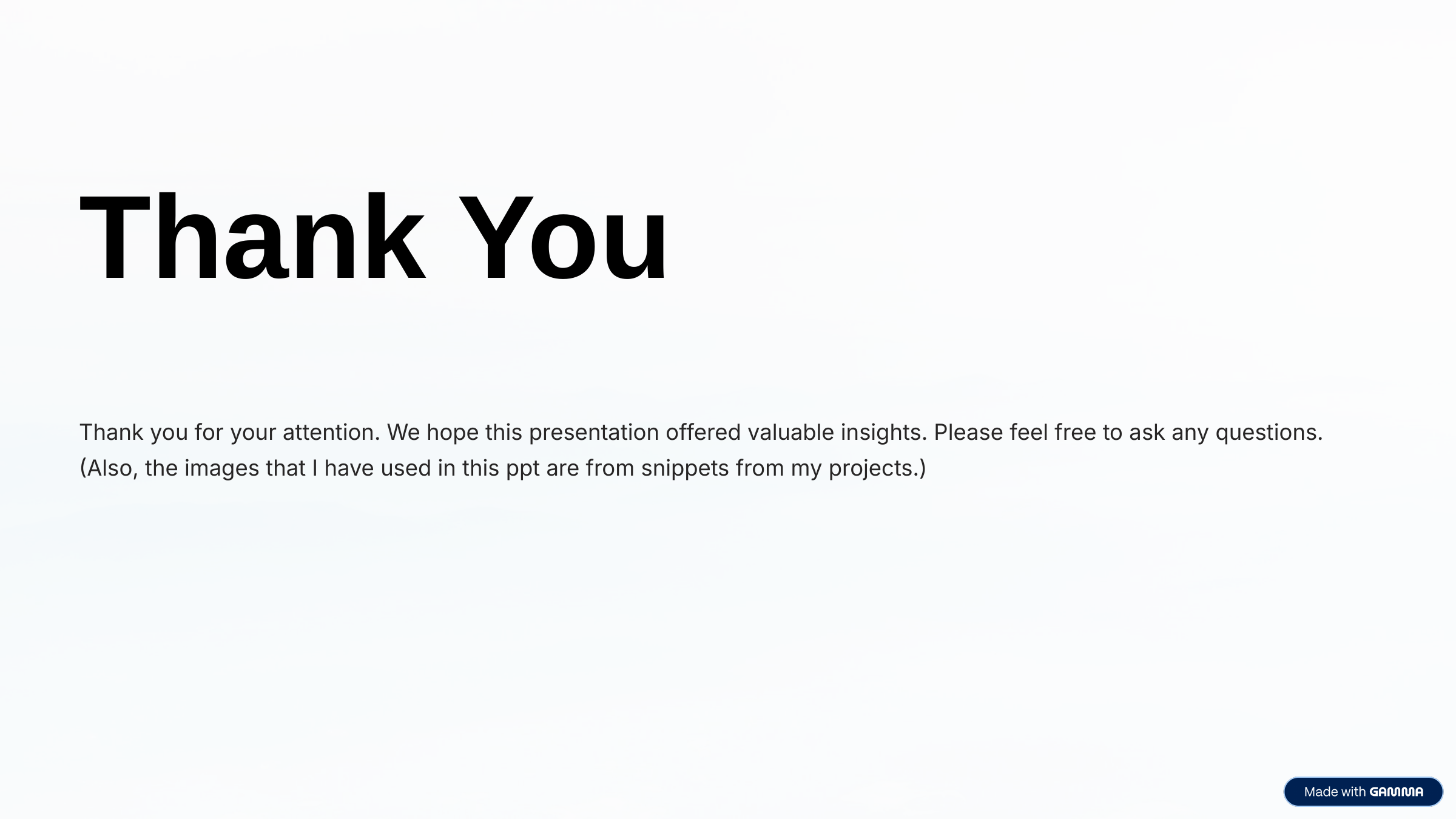

Thank You

Thank you for your attention. We hope this presentation offered valuable insights. Please feel free to ask any questions. (Also, the images that I have used in this ppt are from snippets from my projects.)